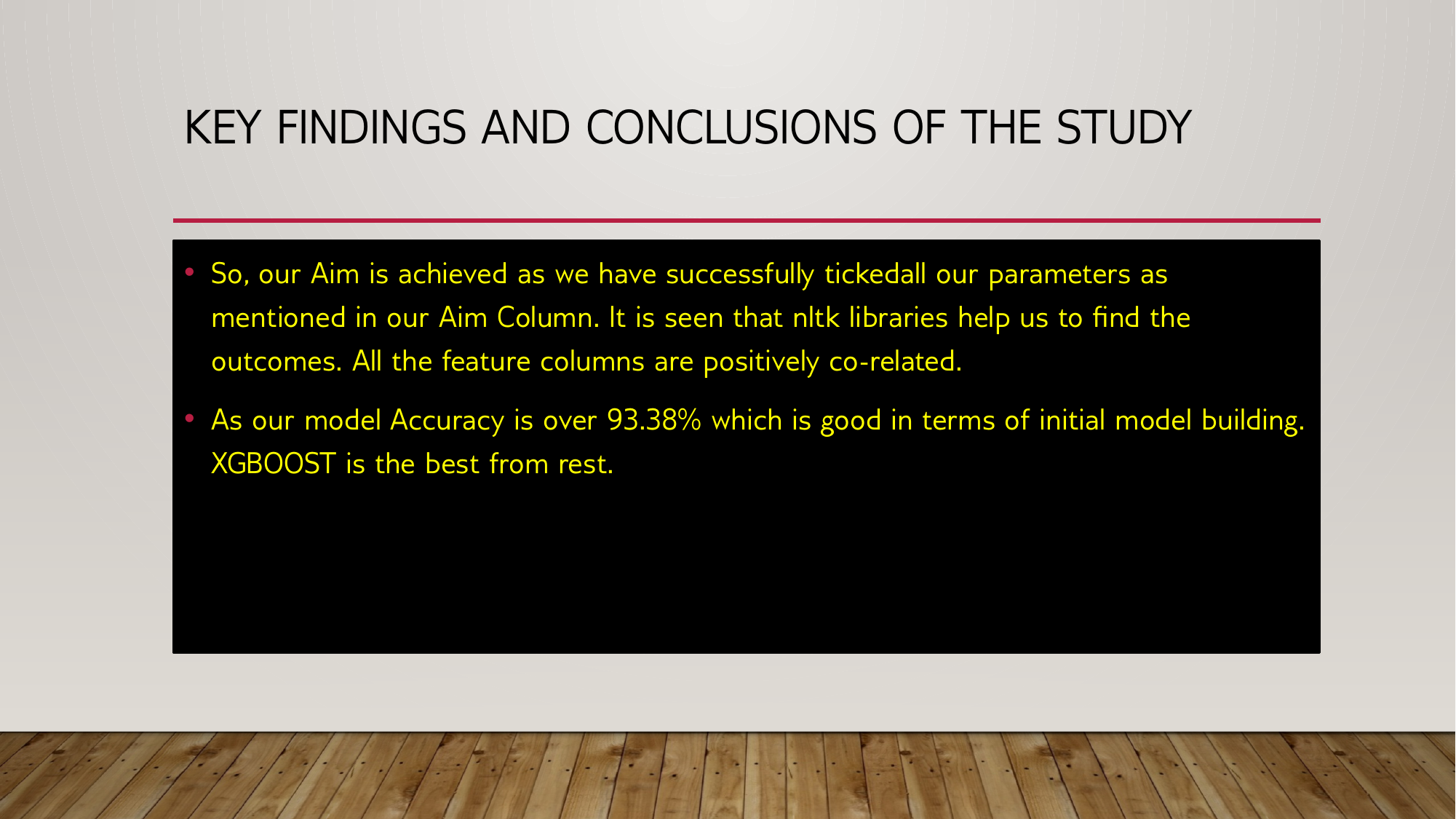

# Key Findings and Conclusions of the Study
So, our Aim is achieved as we have successfully tickedall our parameters as mentioned in our Aim Column. It is seen that nltk libraries help us to find the outcomes. All the feature columns are positively co-related.
As our model Accuracy is over 93.38% which is good in terms of initial model building. XGBOOST is the best from rest.